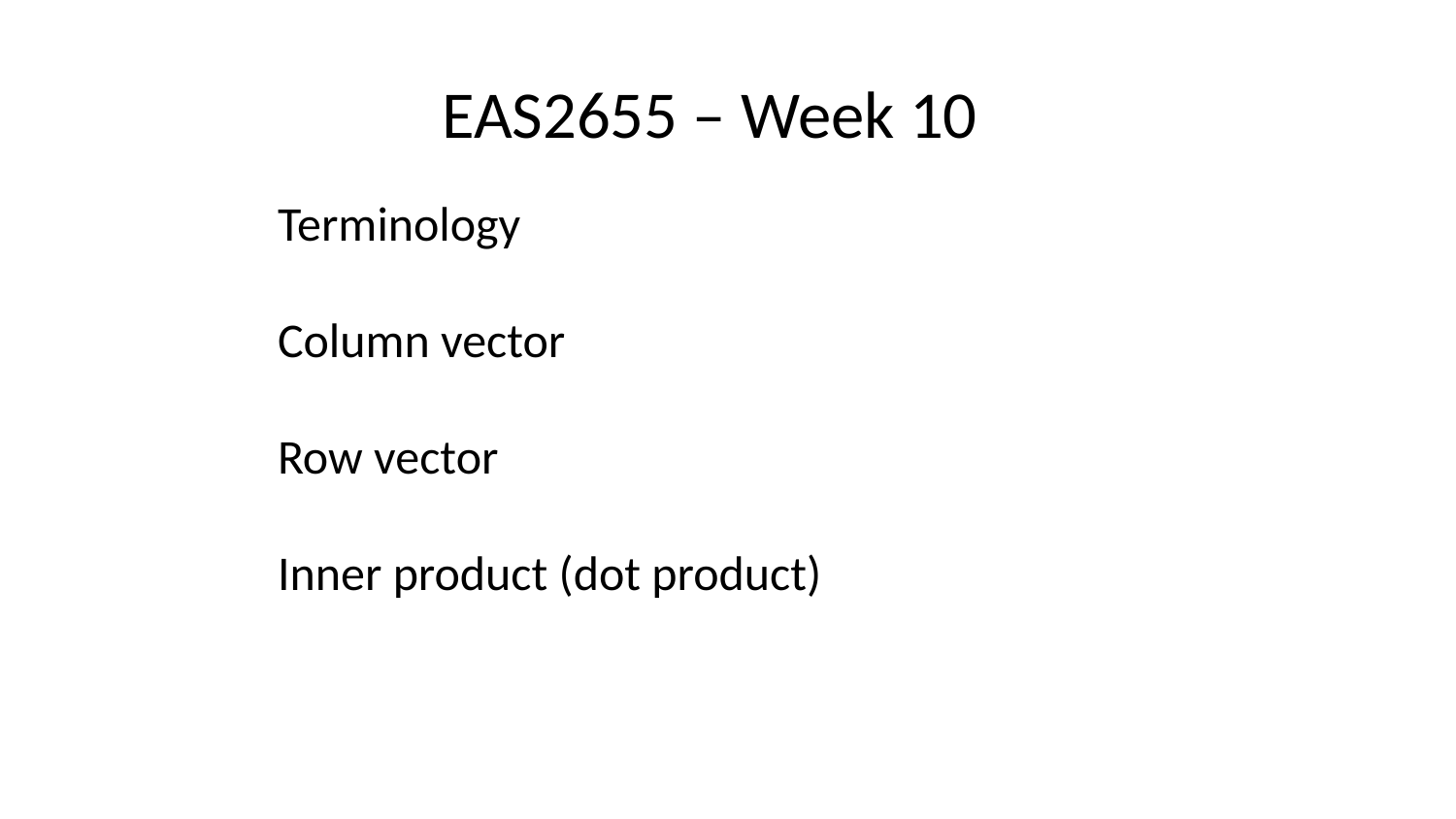

# EAS2655 – Week 10
Terminology

Column vector

Row vector

Inner product (dot product)